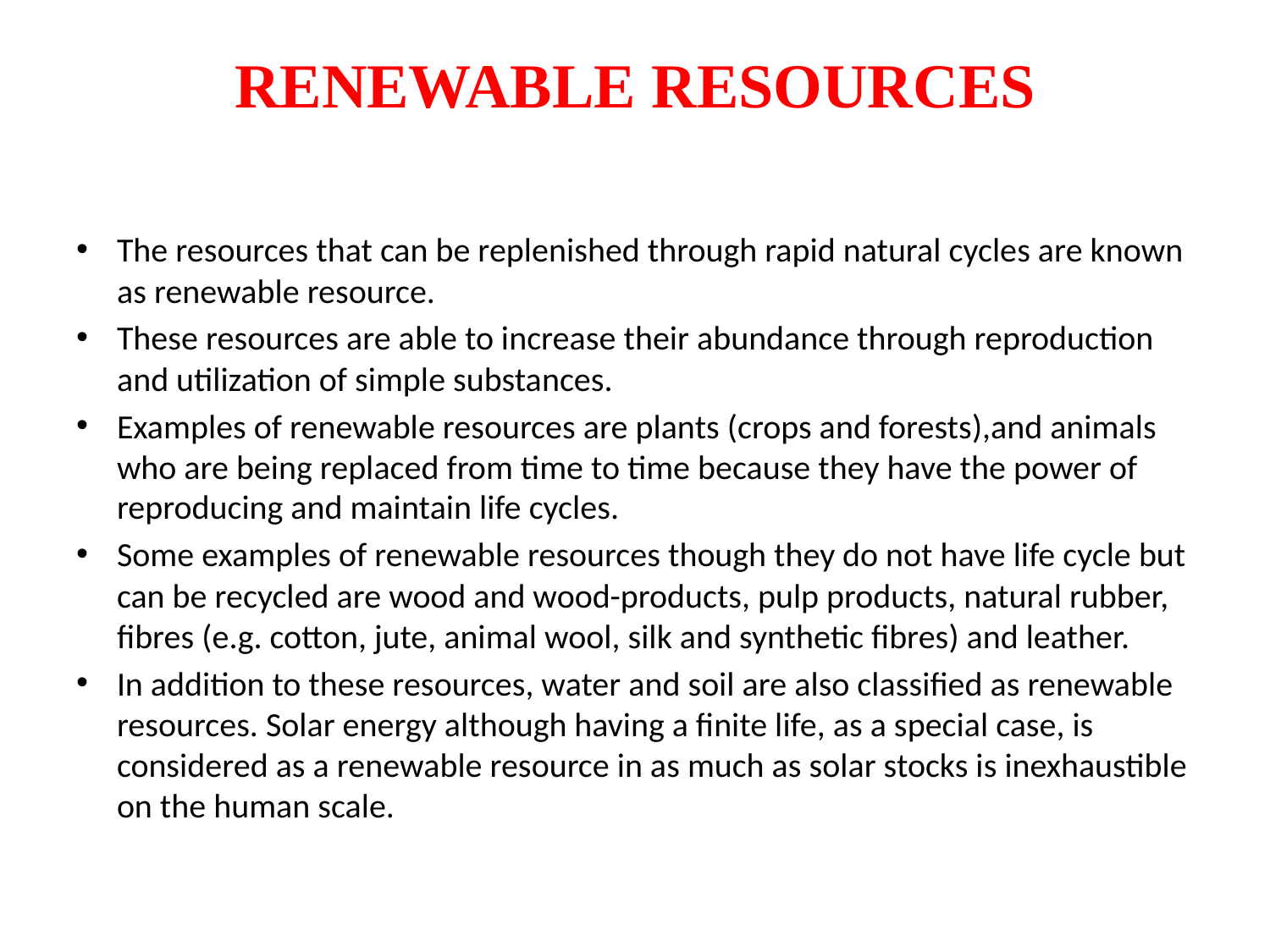

# RENEWABLE RESOURCES
The resources that can be replenished through rapid natural cycles are known as renewable resource.
These resources are able to increase their abundance through reproduction and utilization of simple substances.
Examples of renewable resources are plants (crops and forests),and animals who are being replaced from time to time because they have the power of reproducing and maintain life cycles.
Some examples of renewable resources though they do not have life cycle but can be recycled are wood and wood-products, pulp products, natural rubber, fibres (e.g. cotton, jute, animal wool, silk and synthetic fibres) and leather.
In addition to these resources, water and soil are also classified as renewable resources. Solar energy although having a finite life, as a special case, is considered as a renewable resource in as much as solar stocks is inexhaustible on the human scale.